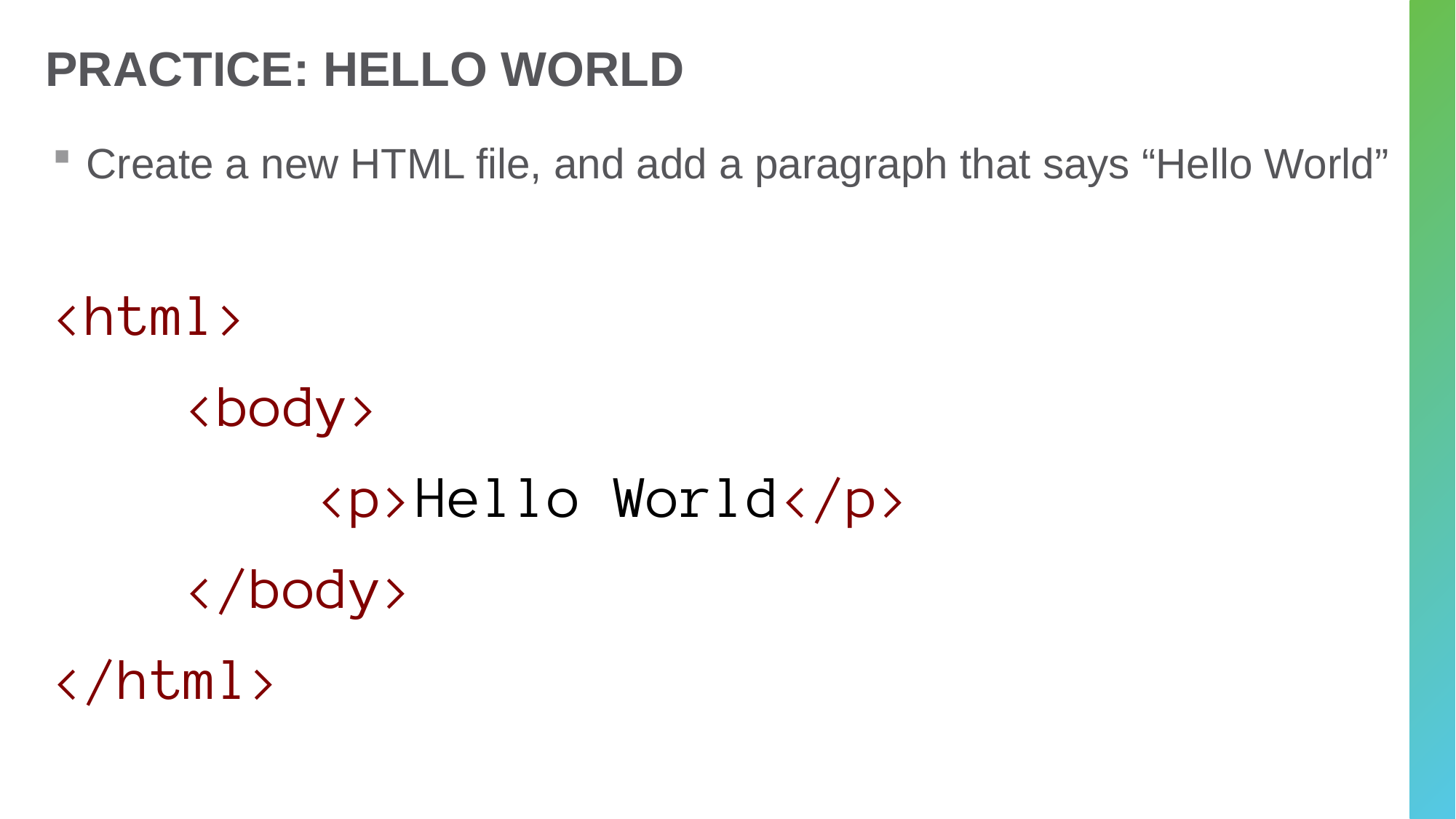

# Practice: Hello World
Create a new HTML file, and add a paragraph that says “Hello World”

<html>
    <body>
        <p>Hello World</p>
    </body>
</html>